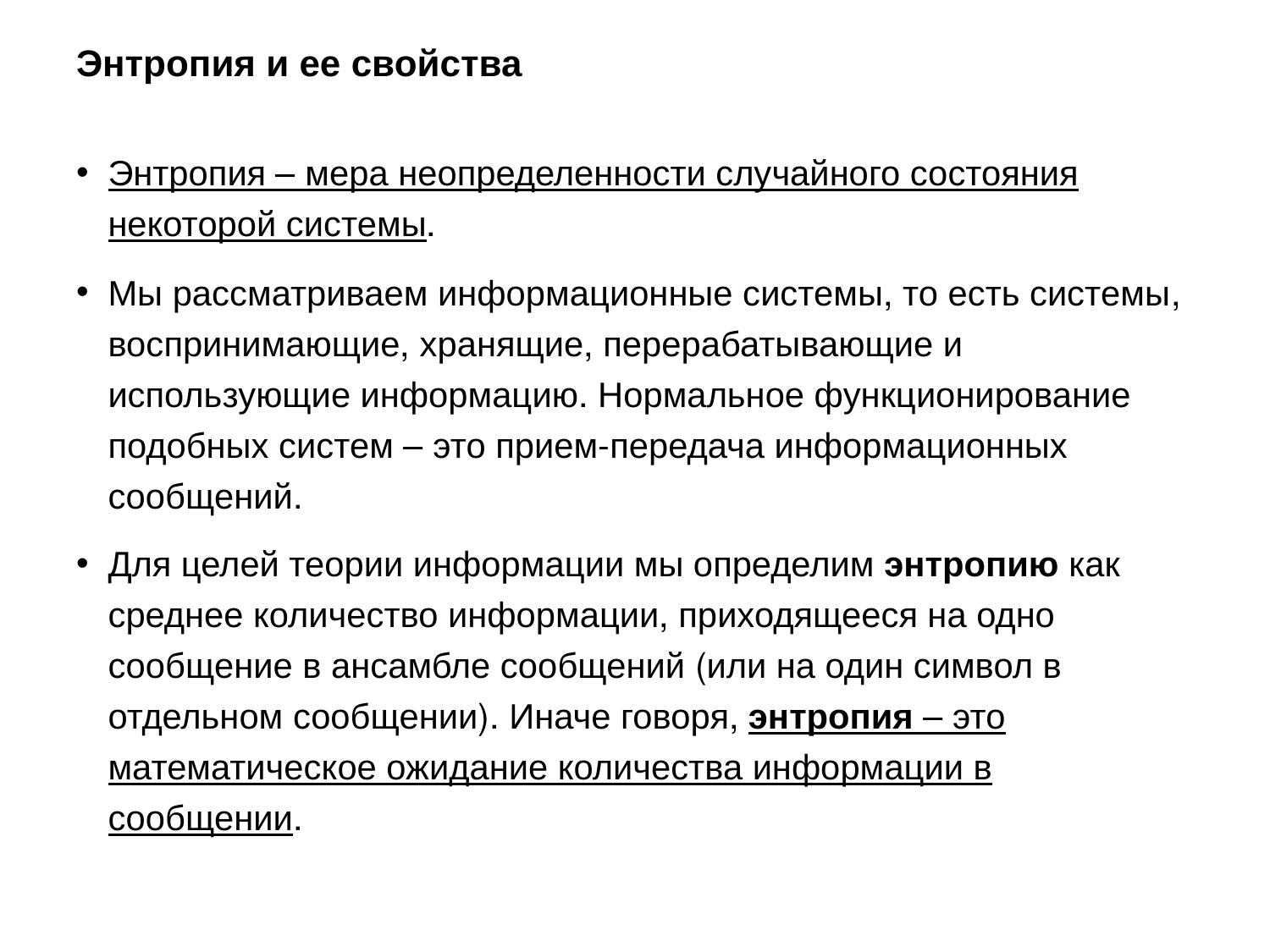

# Энтропия и ее свойства
Энтропия – мера неопределенности случайного состояния некоторой системы.
Мы рассматриваем информационные системы, то есть системы, воспринимающие, хранящие, перерабатывающие и использующие информацию. Нормальное функционирование подобных систем – это прием-передача информационных сообщений.
Для целей теории информации мы определим энтропию как среднее количество информации, приходящееся на одно сообщение в ансамбле сообщений (или на один символ в отдельном сообщении). Иначе говоря, энтропия – это математическое ожидание количества информации в сообщении.